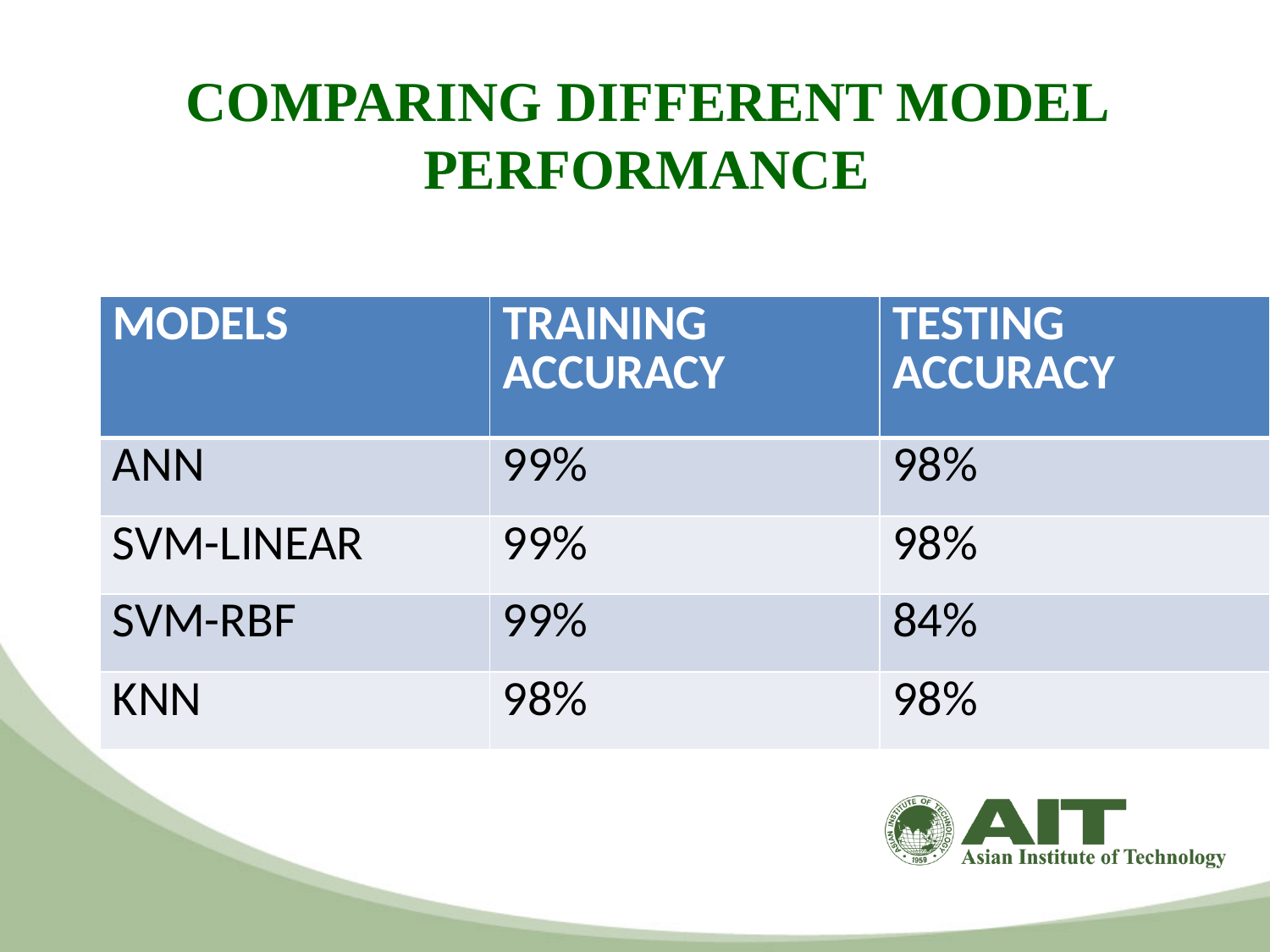

# COMPARING DIFFERENT MODEL PERFORMANCE
| MODELS | TRAINING ACCURACY | TESTING ACCURACY |
| --- | --- | --- |
| ANN | 99% | 98% |
| SVM-LINEAR | 99% | 98% |
| SVM-RBF | 99% | 84% |
| KNN | 98% | 98% |